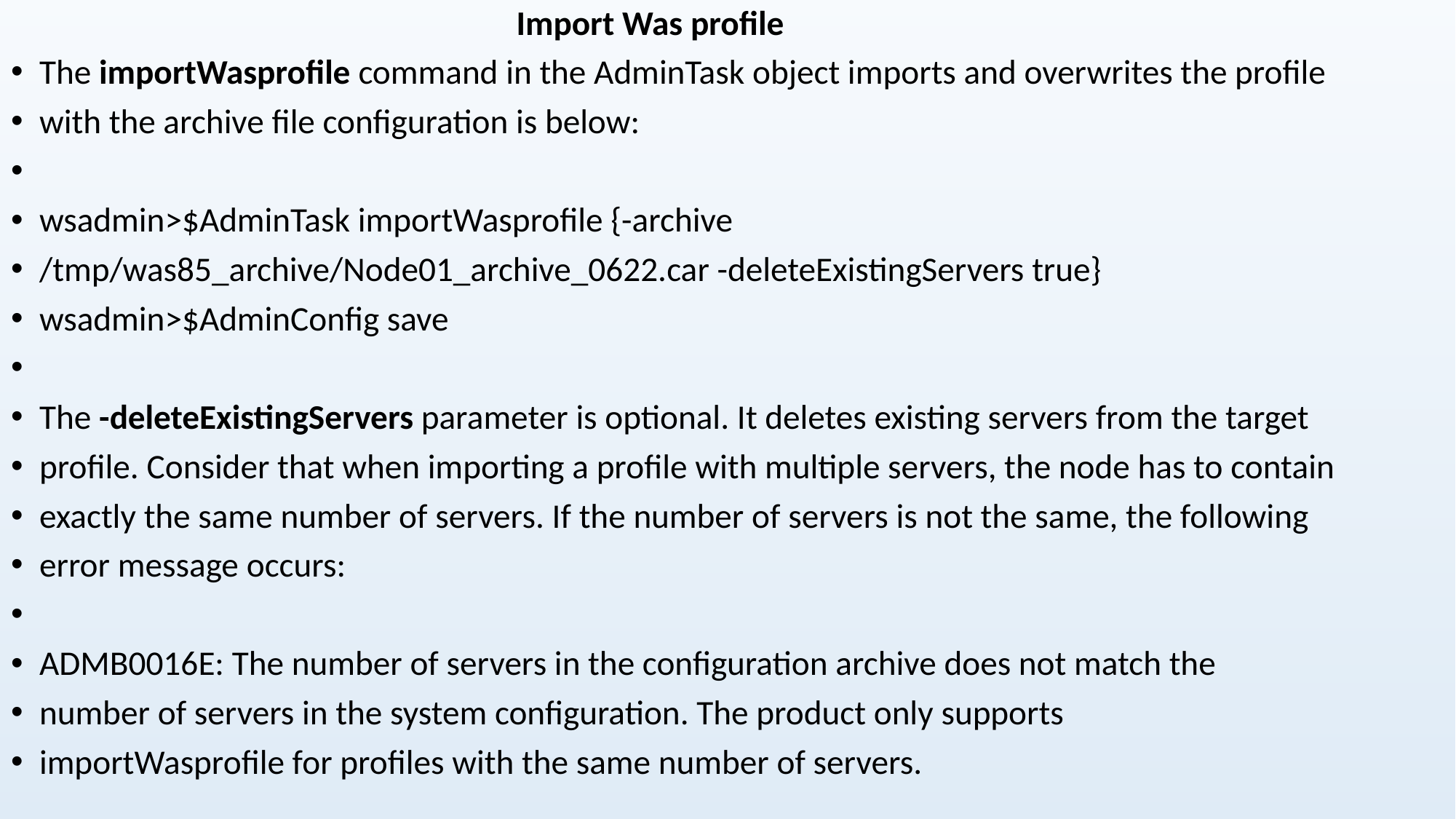

Import Was profile
The importWasprofile command in the AdminTask object imports and overwrites the profile
with the archive file configuration is below:

wsadmin>$AdminTask importWasprofile {-archive
/tmp/was85_archive/Node01_archive_0622.car -deleteExistingServers true}
wsadmin>$AdminConfig save

The -deleteExistingServers parameter is optional. It deletes existing servers from the target
profile. Consider that when importing a profile with multiple servers, the node has to contain
exactly the same number of servers. If the number of servers is not the same, the following
error message occurs:

ADMB0016E: The number of servers in the configuration archive does not match the
number of servers in the system configuration. The product only supports
importWasprofile for profiles with the same number of servers.